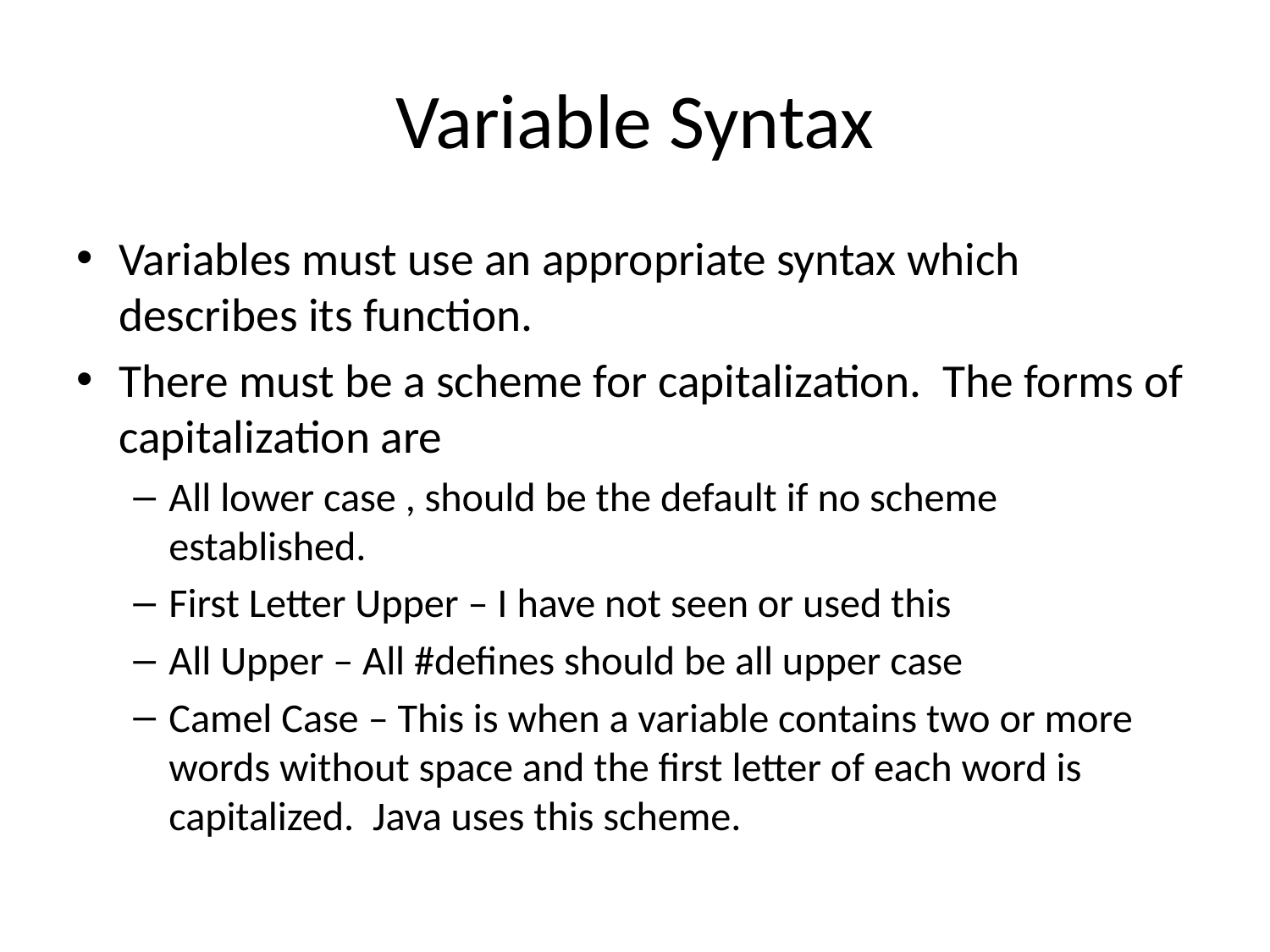

# Variable Syntax
Variables must use an appropriate syntax which describes its function.
There must be a scheme for capitalization.  The forms of capitalization are
All lower case , should be the default if no scheme established.
First Letter Upper – I have not seen or used this
All Upper – All #defines should be all upper case
Camel Case – This is when a variable contains two or more words without space and the first letter of each word is capitalized.  Java uses this scheme.